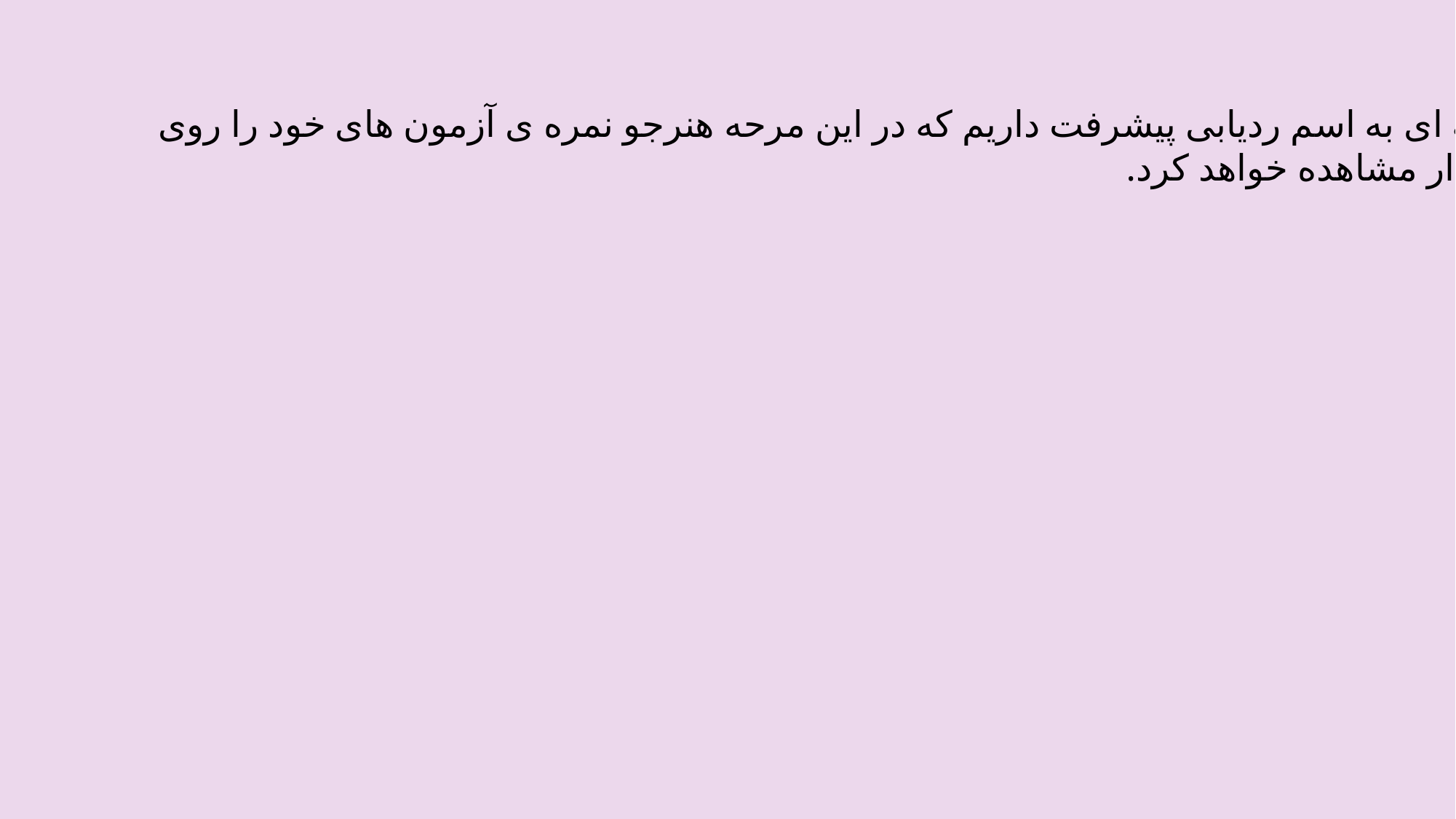

گزینه ای به اسم ردیابی پیشرفت داریم که در این مرحه هنرجو نمره ی آزمون های خود را روی
 نمودار مشاهده خواهد کرد.